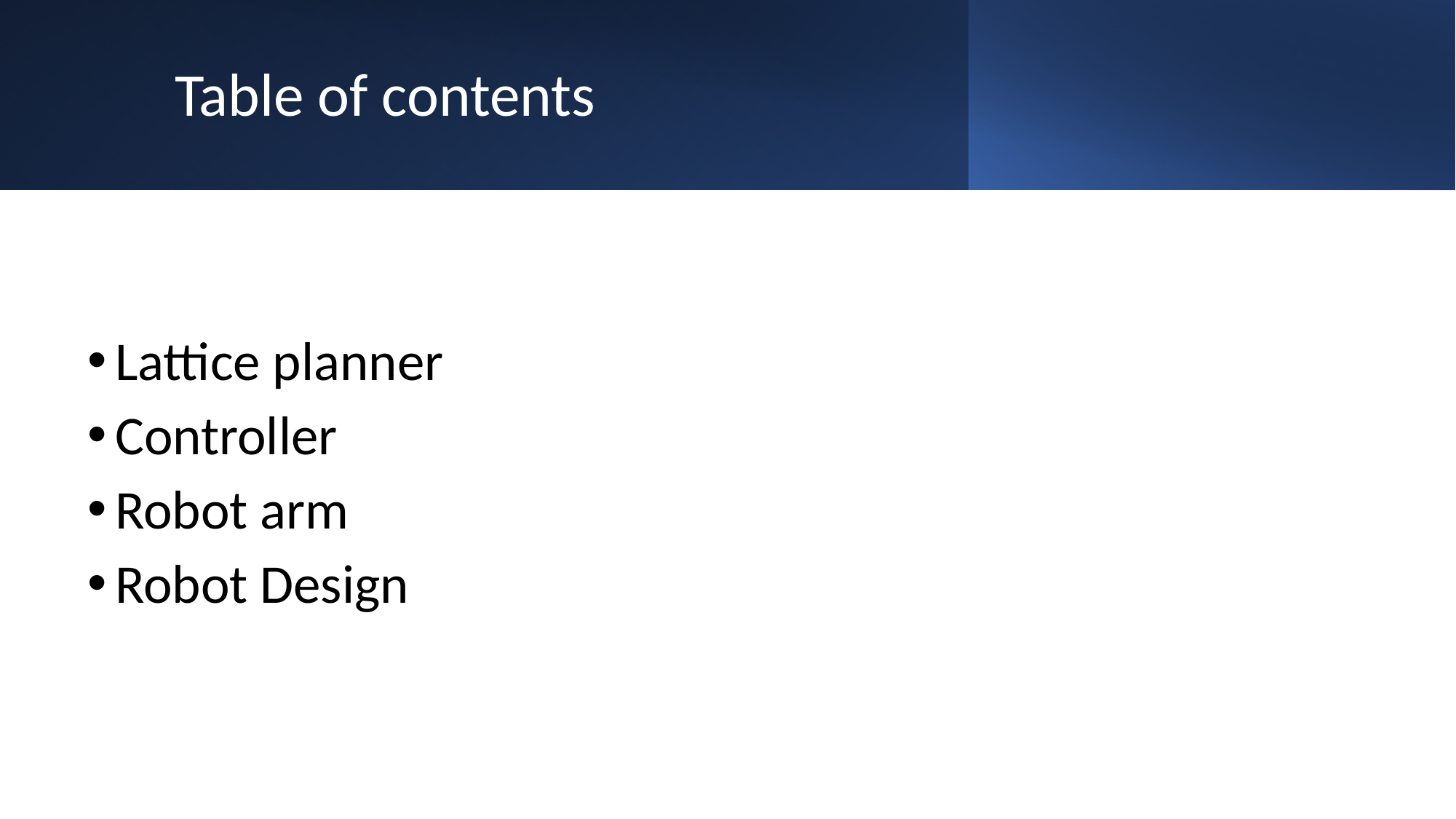

# Table of contents
Lattice planner
Controller
Robot arm
Robot Design
2